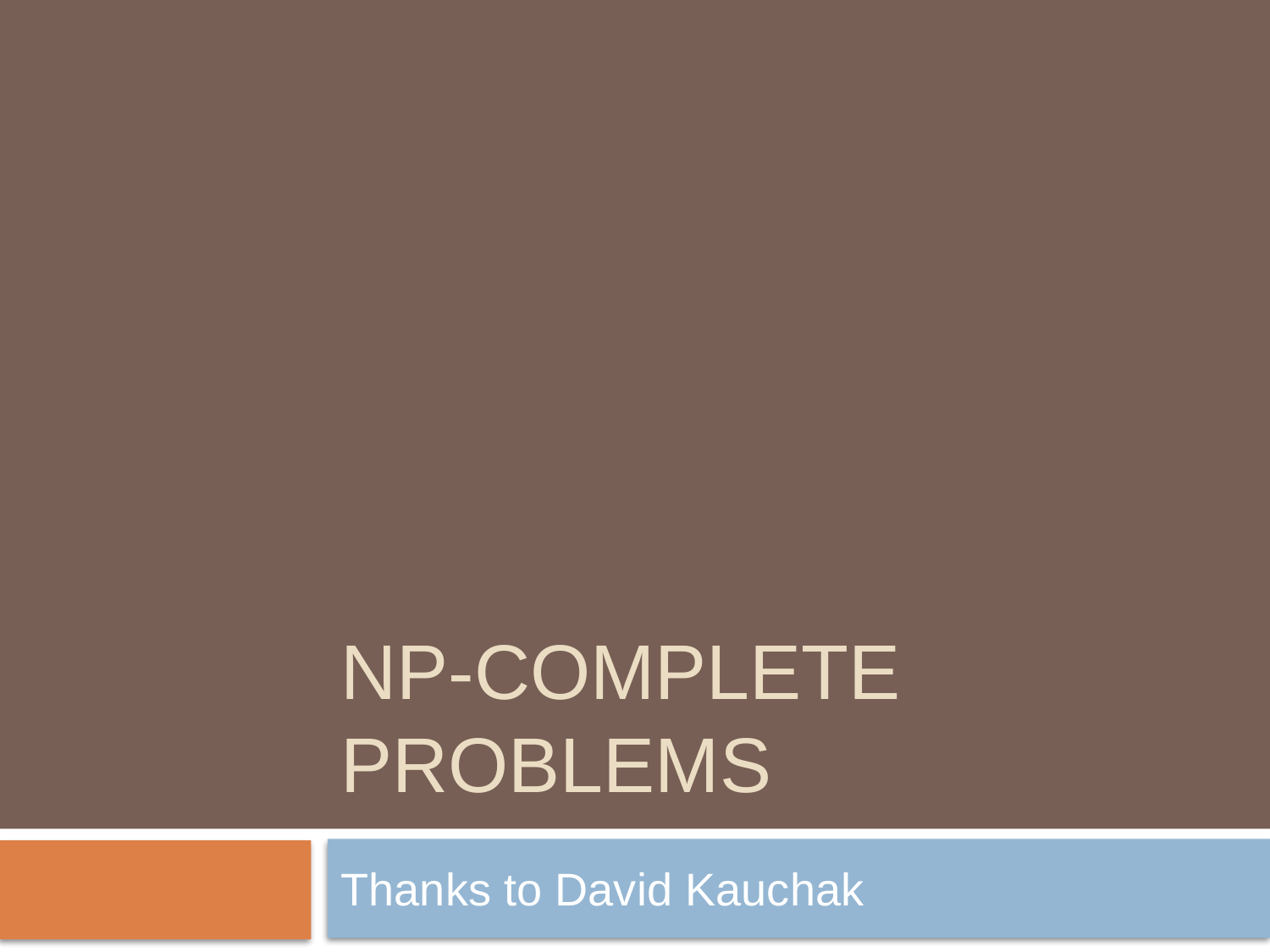

# NP-Complete problems
Thanks to David Kauchak